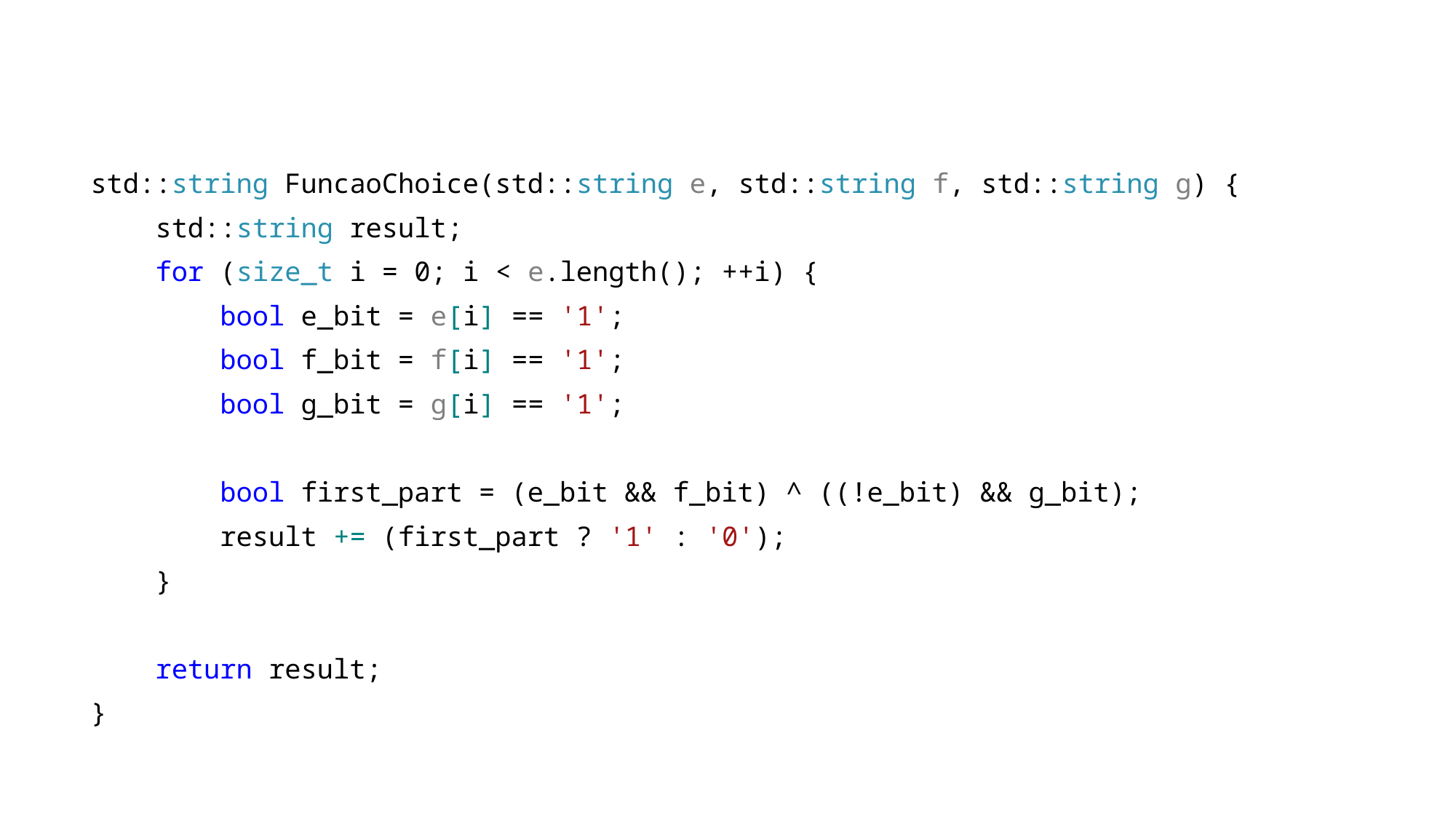

#
std::string FuncaoChoice(std::string e, std::string f, std::string g) {
    std::string result;
    for (size_t i = 0; i < e.length(); ++i) {
        bool e_bit = e[i] == '1';
        bool f_bit = f[i] == '1';
        bool g_bit = g[i] == '1';

        bool first_part = (e_bit && f_bit) ^ ((!e_bit) && g_bit);
        result += (first_part ? '1' : '0');
    }

    return result;
}